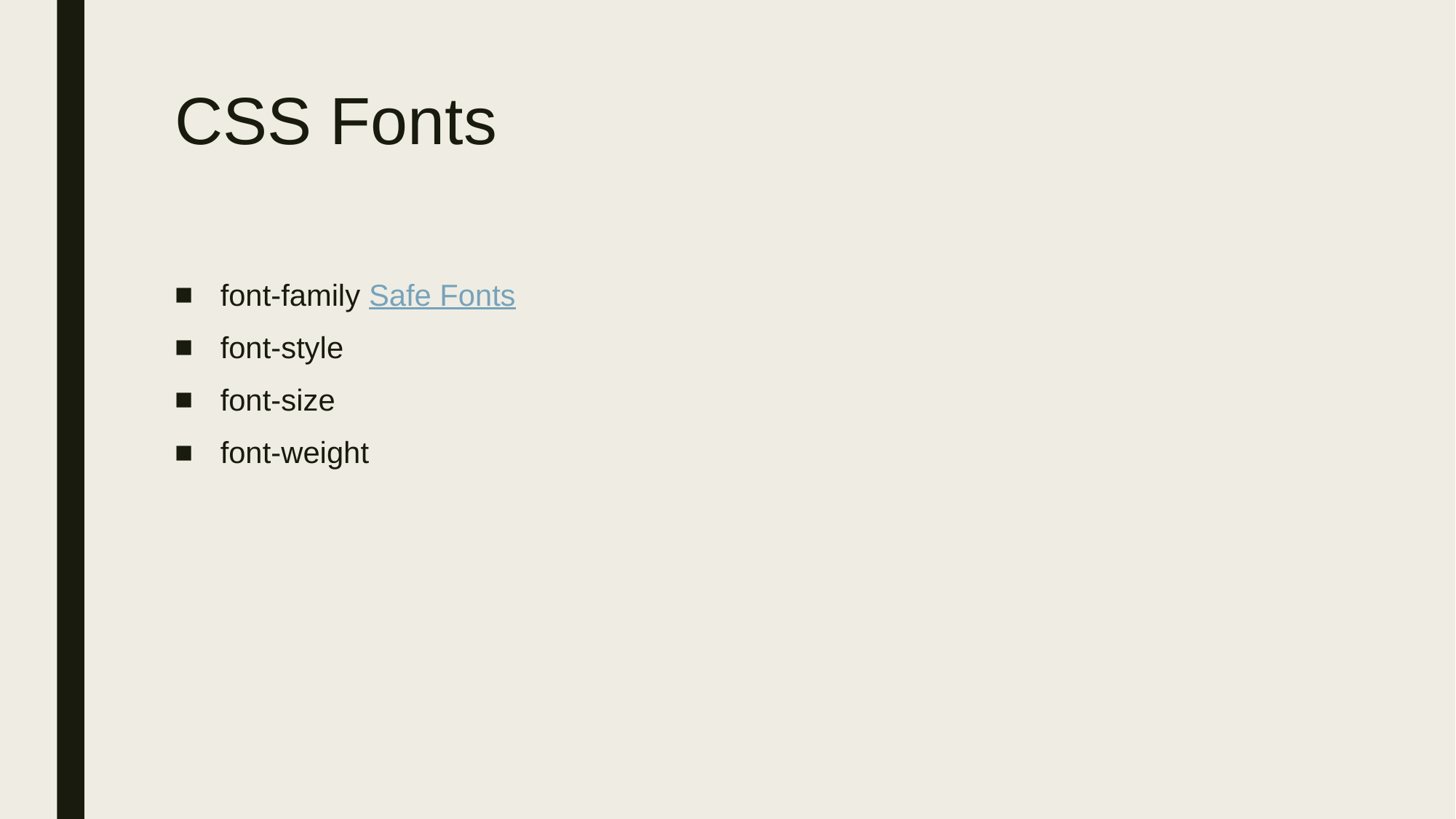

# CSS Fonts
font-family Safe Fonts
font-style
font-size
font-weight